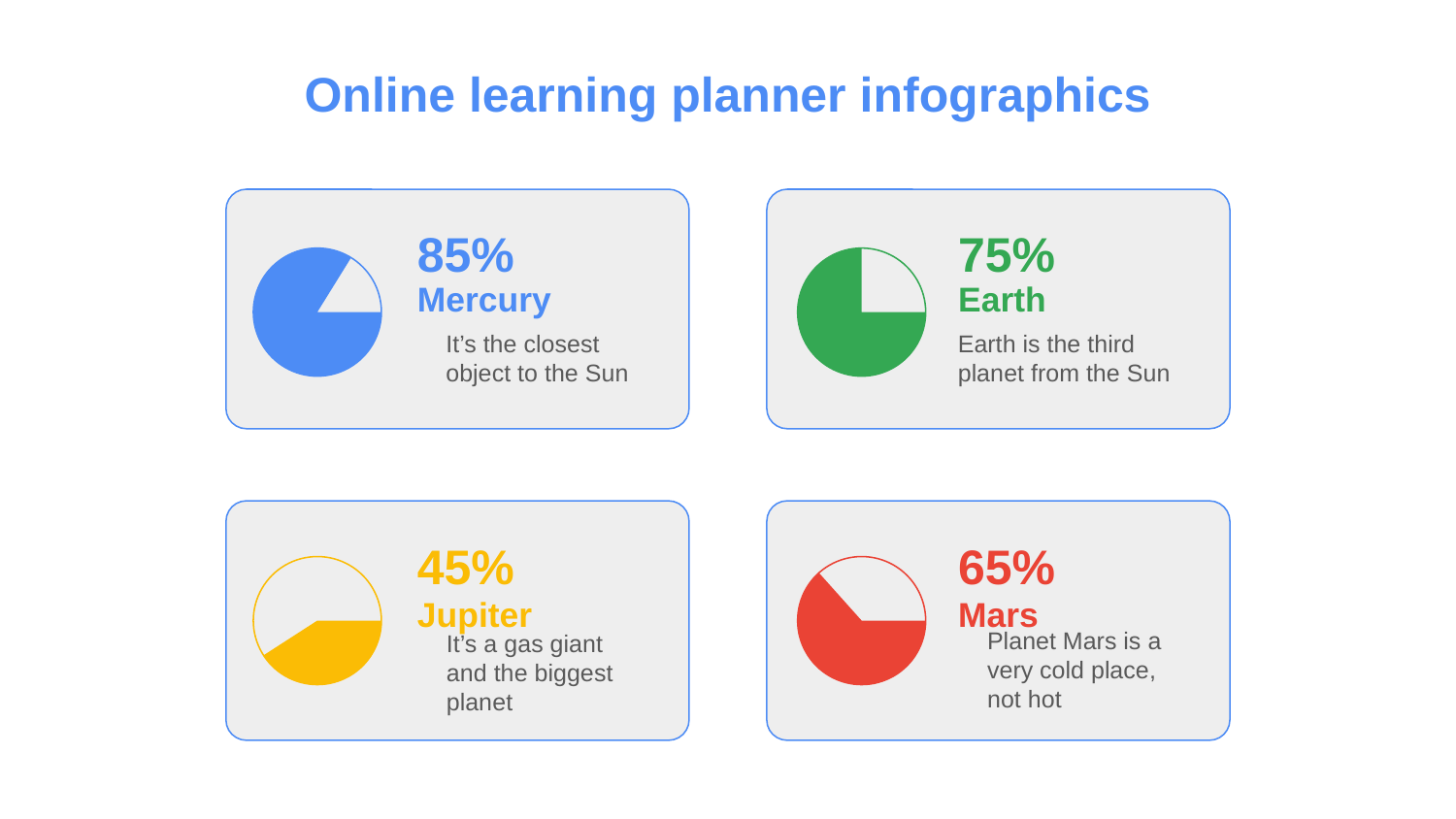

# Online learning planner infographics

85%
75%

Earth
Mercury
It’s the closest object to the Sun
Earth is the third planet from the Sun

65%
45%

Mars
Jupiter
Planet Mars is a very cold place, not hot
It’s a gas giant and the biggest planet